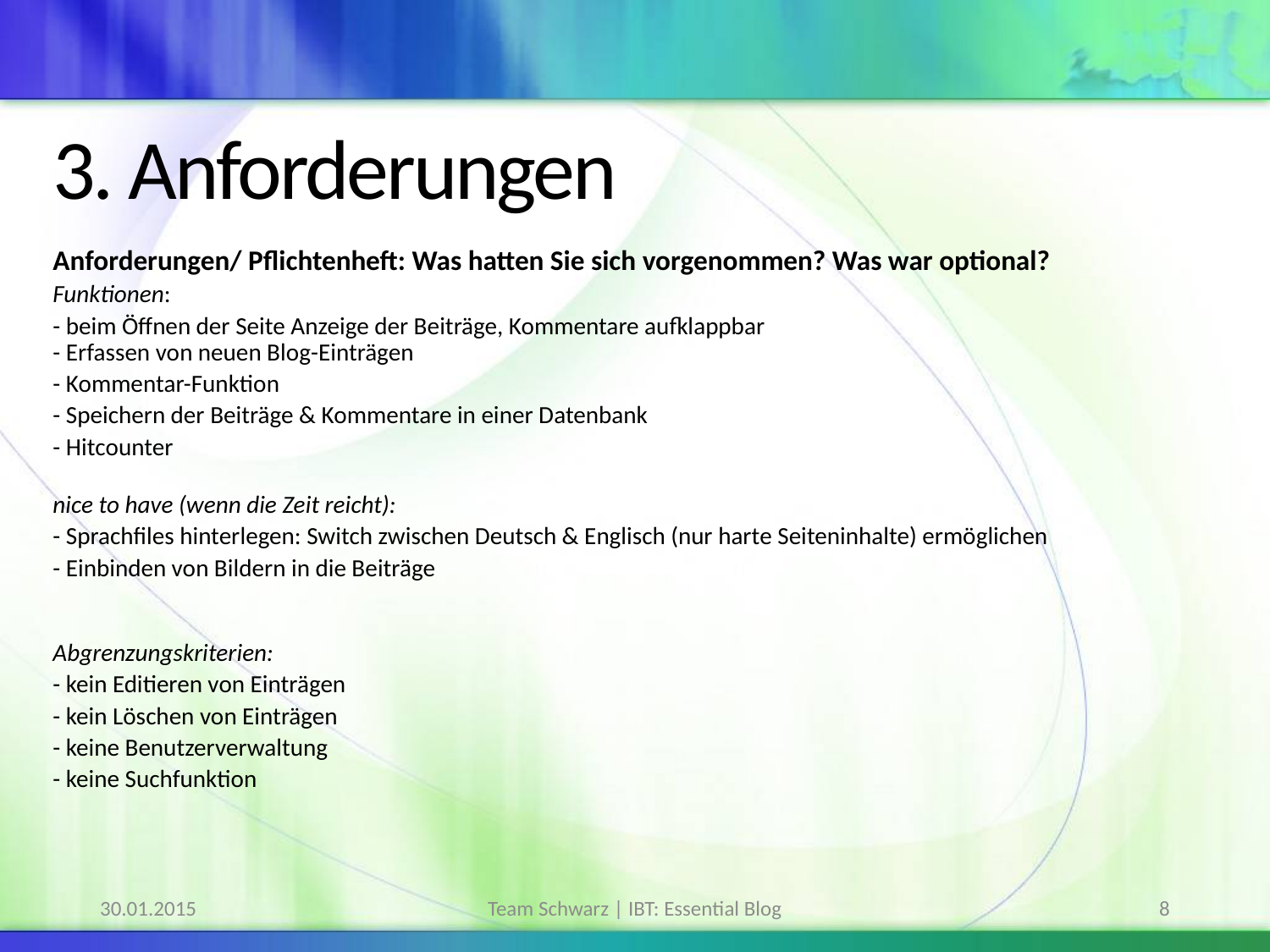

# 3. Anforderungen
Anforderungen/ Pflichtenheft: Was hatten Sie sich vorgenommen? Was war optional?
Funktionen:
- beim Öffnen der Seite Anzeige der Beiträge, Kommentare aufklappbar
- Erfassen von neuen Blog-Einträgen
- Kommentar-Funktion
- Speichern der Beiträge & Kommentare in einer Datenbank
- Hitcounter
nice to have (wenn die Zeit reicht):
- Sprachfiles hinterlegen: Switch zwischen Deutsch & Englisch (nur harte Seiteninhalte) ermöglichen
- Einbinden von Bildern in die Beiträge
Abgrenzungskriterien:
- kein Editieren von Einträgen
- kein Löschen von Einträgen
- keine Benutzerverwaltung
- keine Suchfunktion
30.01.2015
Team Schwarz | IBT: Essential Blog
8